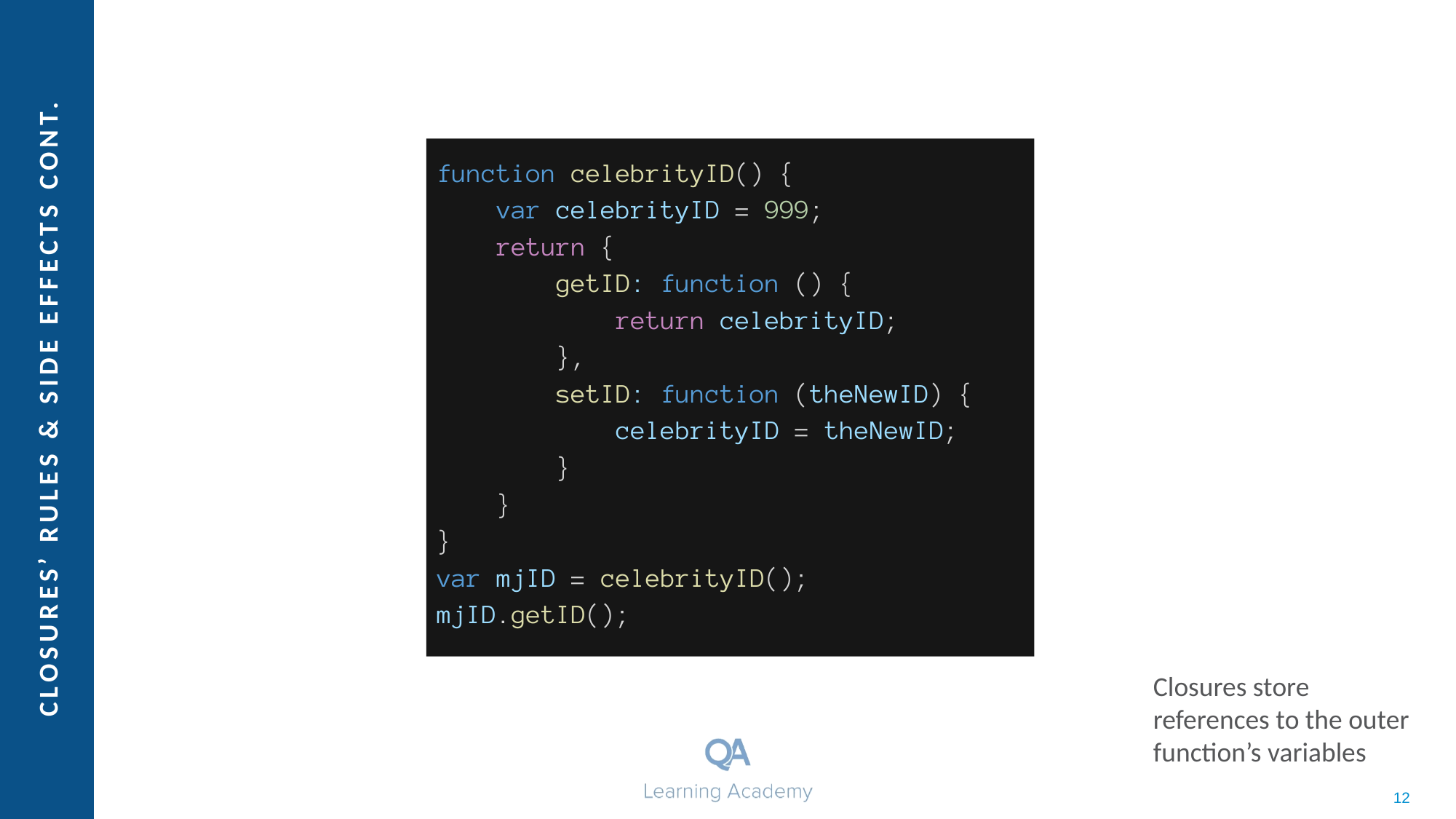

function celebrityID() {
    var celebrityID = 999;
    return {
        getID: function () {
            return celebrityID;
        },
        setID: function (theNewID) {
            celebrityID = theNewID;
        }
    }
}
var mjID = celebrityID();
mjID.getID();
Closures store references to the outer function’s variables
# Closures’ rules & side effects CONT.